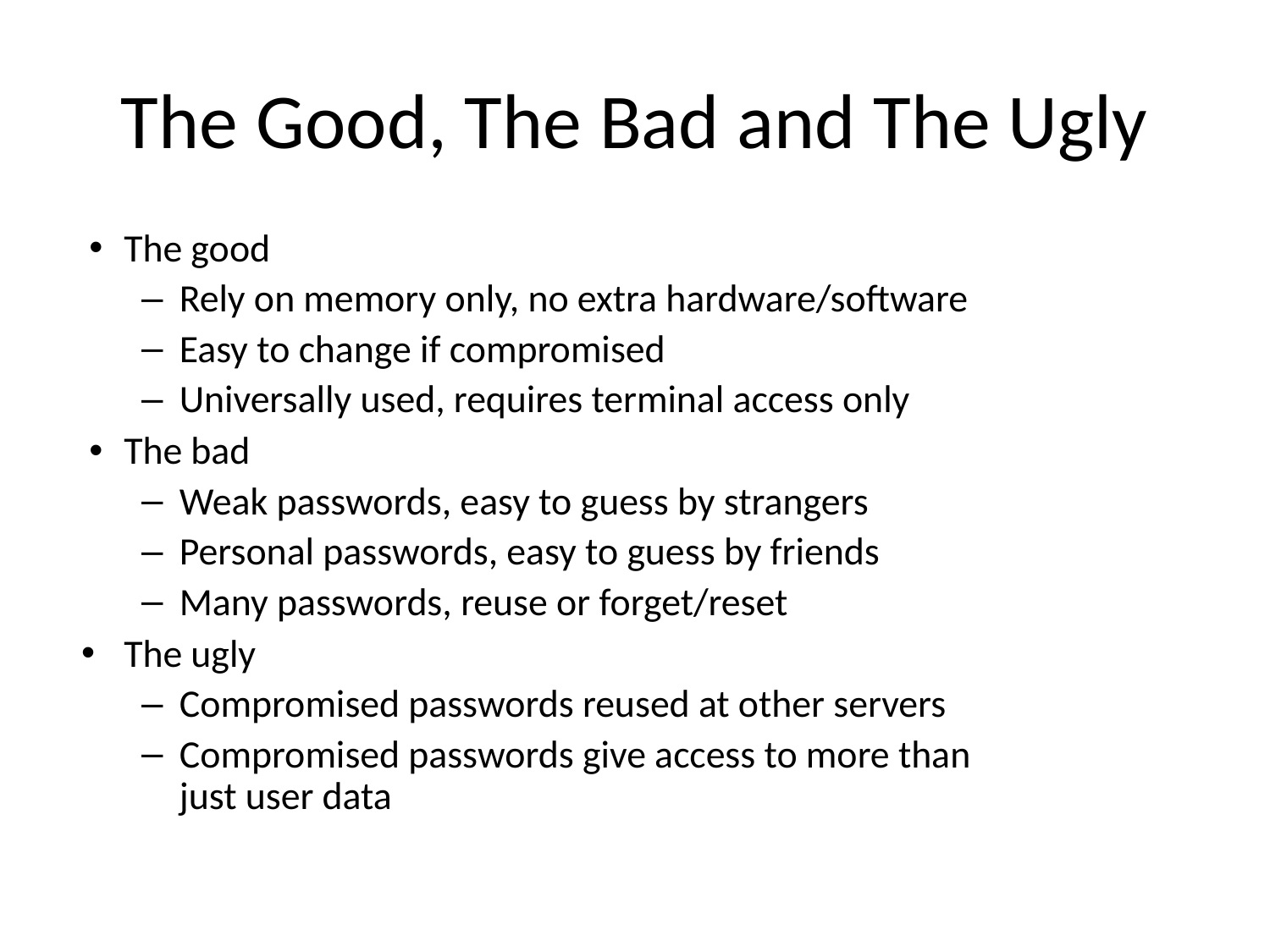

# The Good, The Bad and The Ugly
The good
Rely on memory only, no extra hardware/software
Easy to change if compromised
Universally used, requires terminal access only
The bad
Weak passwords, easy to guess by strangers
Personal passwords, easy to guess by friends
Many passwords, reuse or forget/reset
The ugly
Compromised passwords reused at other servers
Compromised passwords give access to more than
just user data